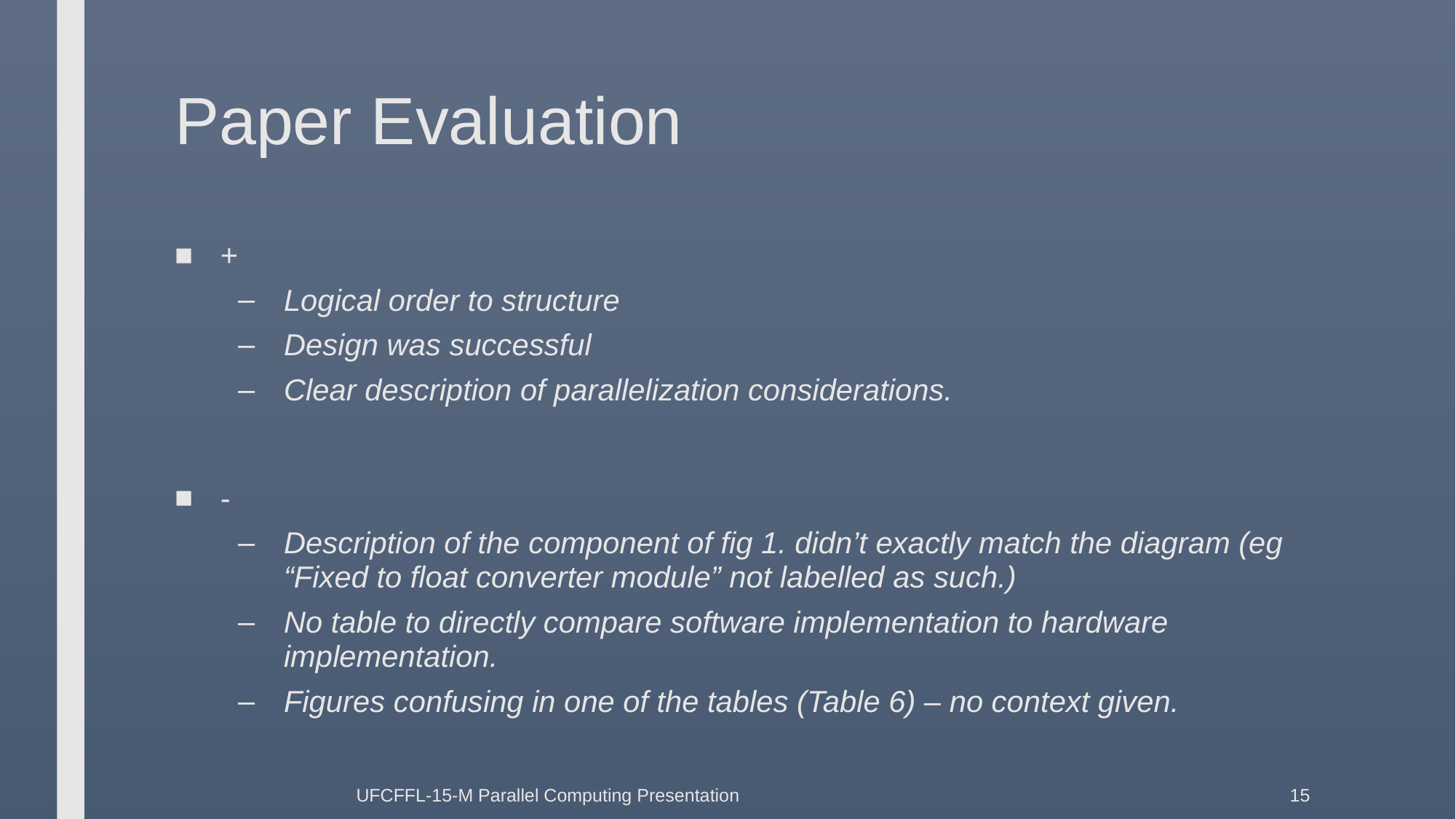

# Paper Evaluation
+
Logical order to structure
Design was successful
Clear description of parallelization considerations.

-
Description of the component of fig 1. didn’t exactly match the diagram (eg “Fixed to float converter module” not labelled as such.)
No table to directly compare software implementation to hardware implementation.
Figures confusing in one of the tables (Table 6) – no context given.

UFCFFL-15-M Parallel Computing Presentation
15